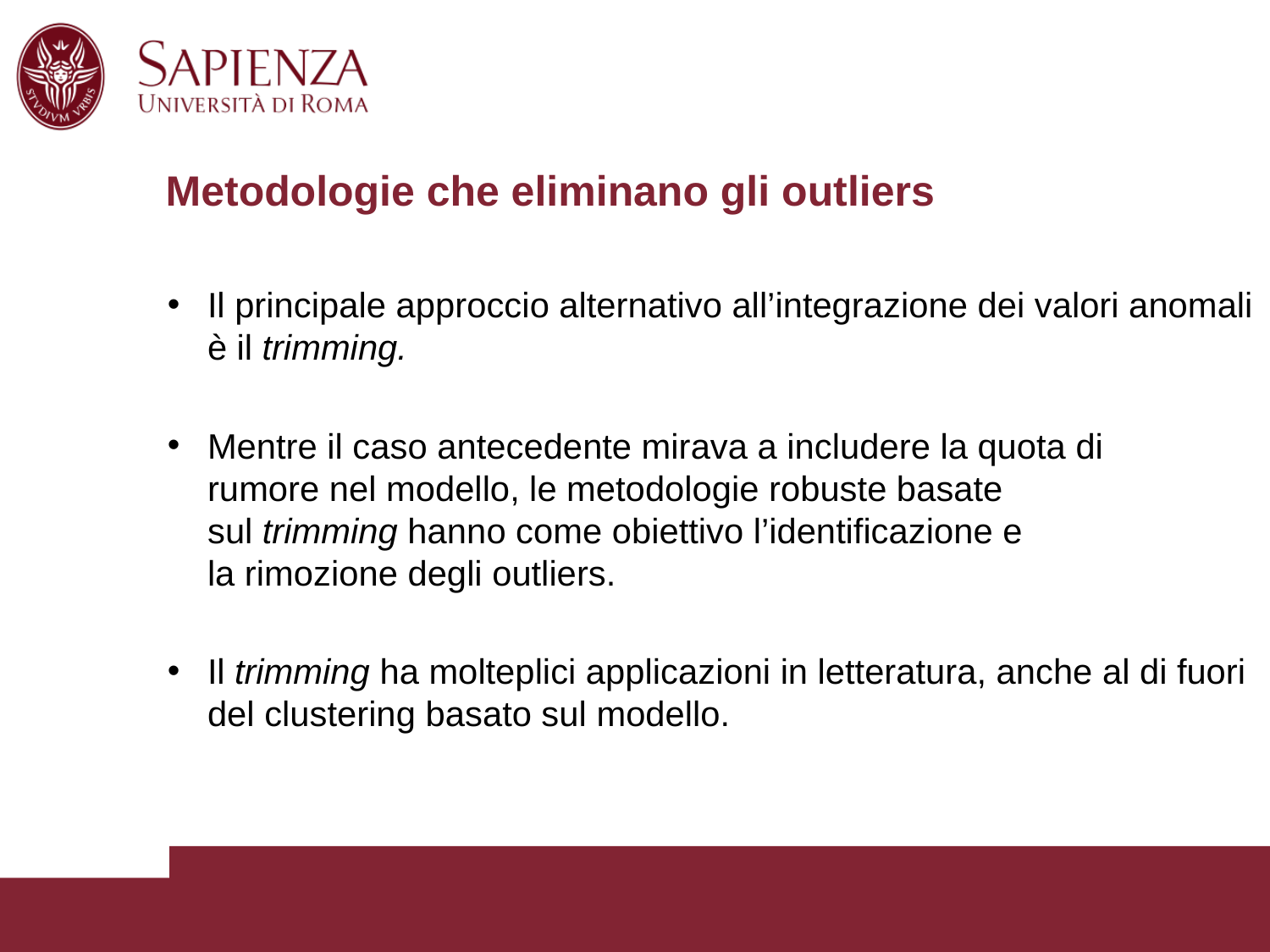

Metodologie che eliminano gli outliers

Il principale approccio alternativo all’integrazione dei valori anomali è il trimming.

Mentre il caso antecedente mirava a includere la quota di rumore nel modello, le metodologie robuste basate sul trimming hanno come obiettivo l’identificazione e la rimozione degli outliers.

Il trimming ha molteplici applicazioni in letteratura, anche al di fuori del clustering basato sul modello.

Fare clic per inserire testo